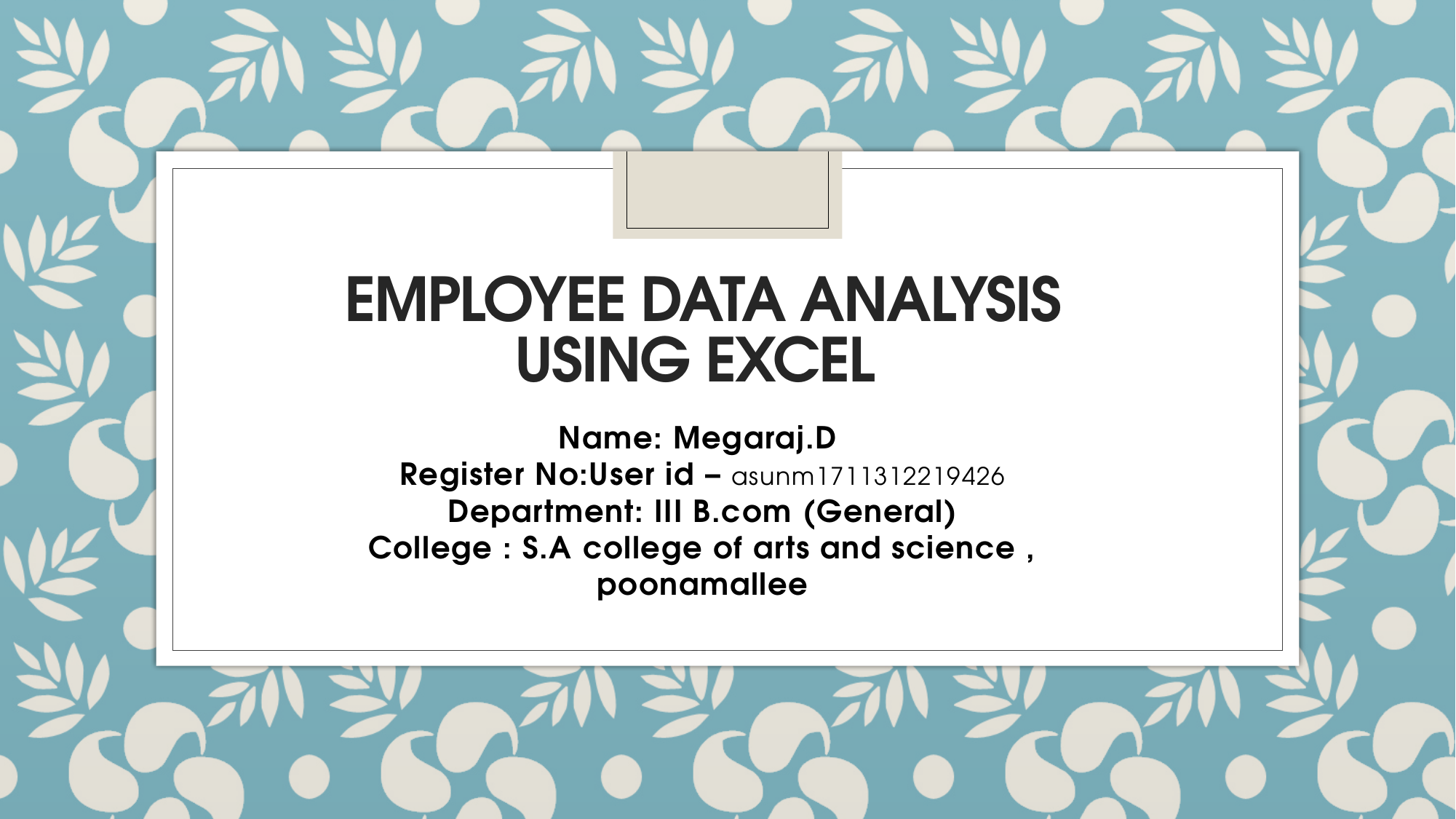

# Employee data analysis using excel
Name: Megaraj.D
Register No:User id – asunm1711312219426
Department: III B.com (General)
College : S.A college of arts and science , poonamallee